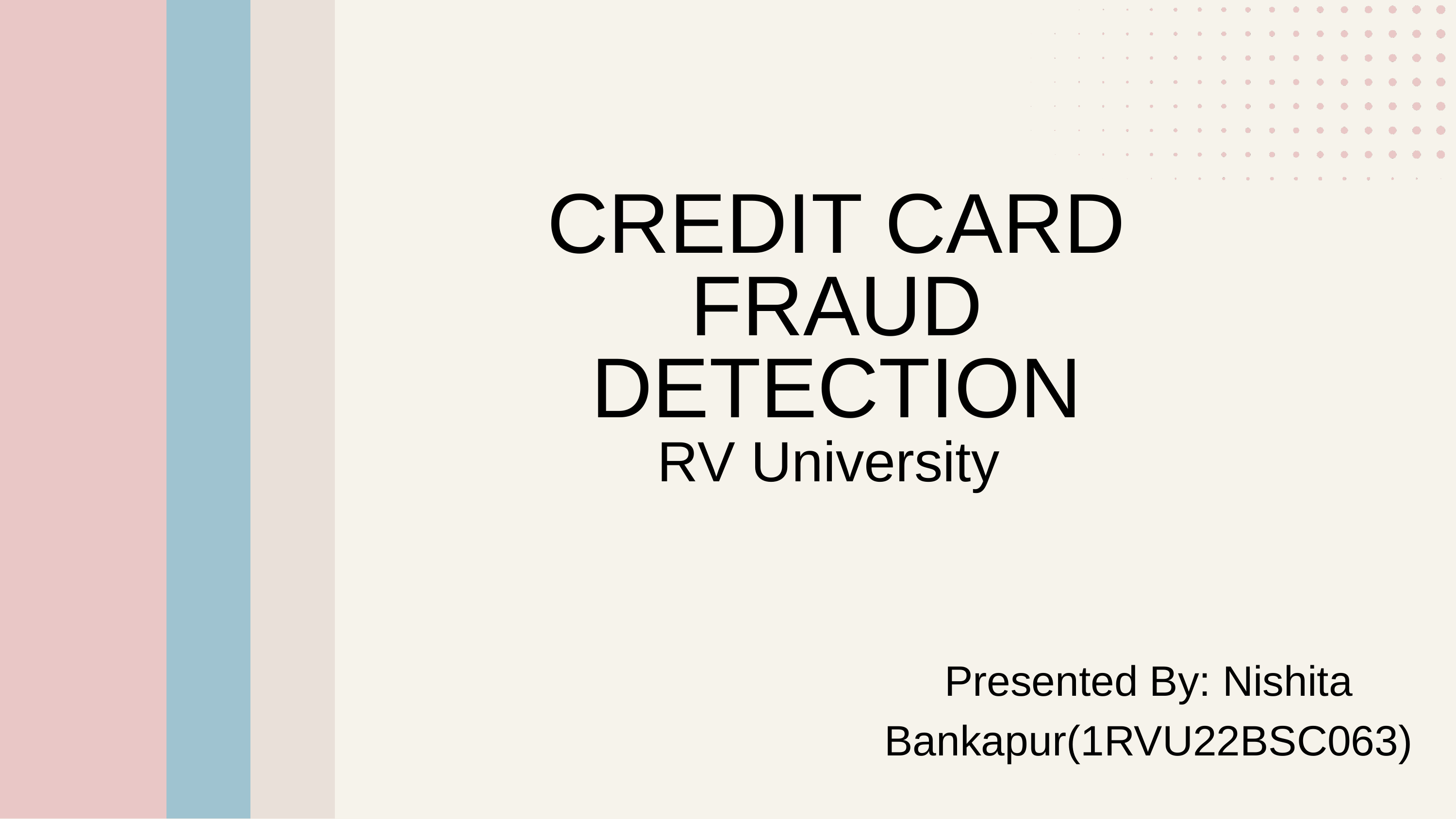

CREDIT CARD FRAUD DETECTION
RV University
Presented By: Nishita Bankapur(1RVU22BSC063)